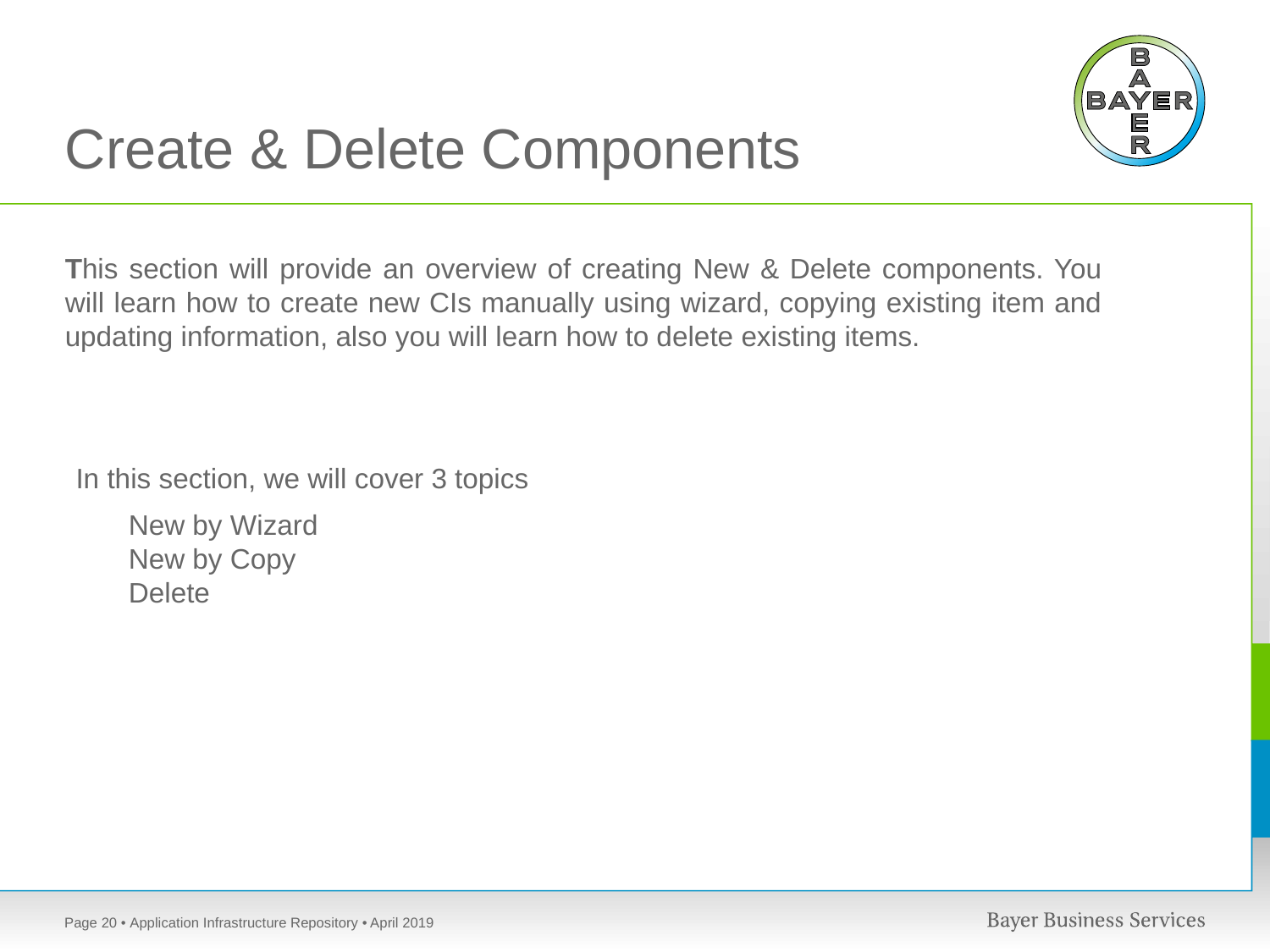

# Create & Delete Components

This section will provide an overview of creating New & Delete components. You will learn how to create new CIs manually using wizard, copying existing item and updating information, also you will learn how to delete existing items.

 In this section, we will cover 3 topics
New by Wizard
New by Copy
Delete
Page 20
• Application Infrastructure Repository • April 2019